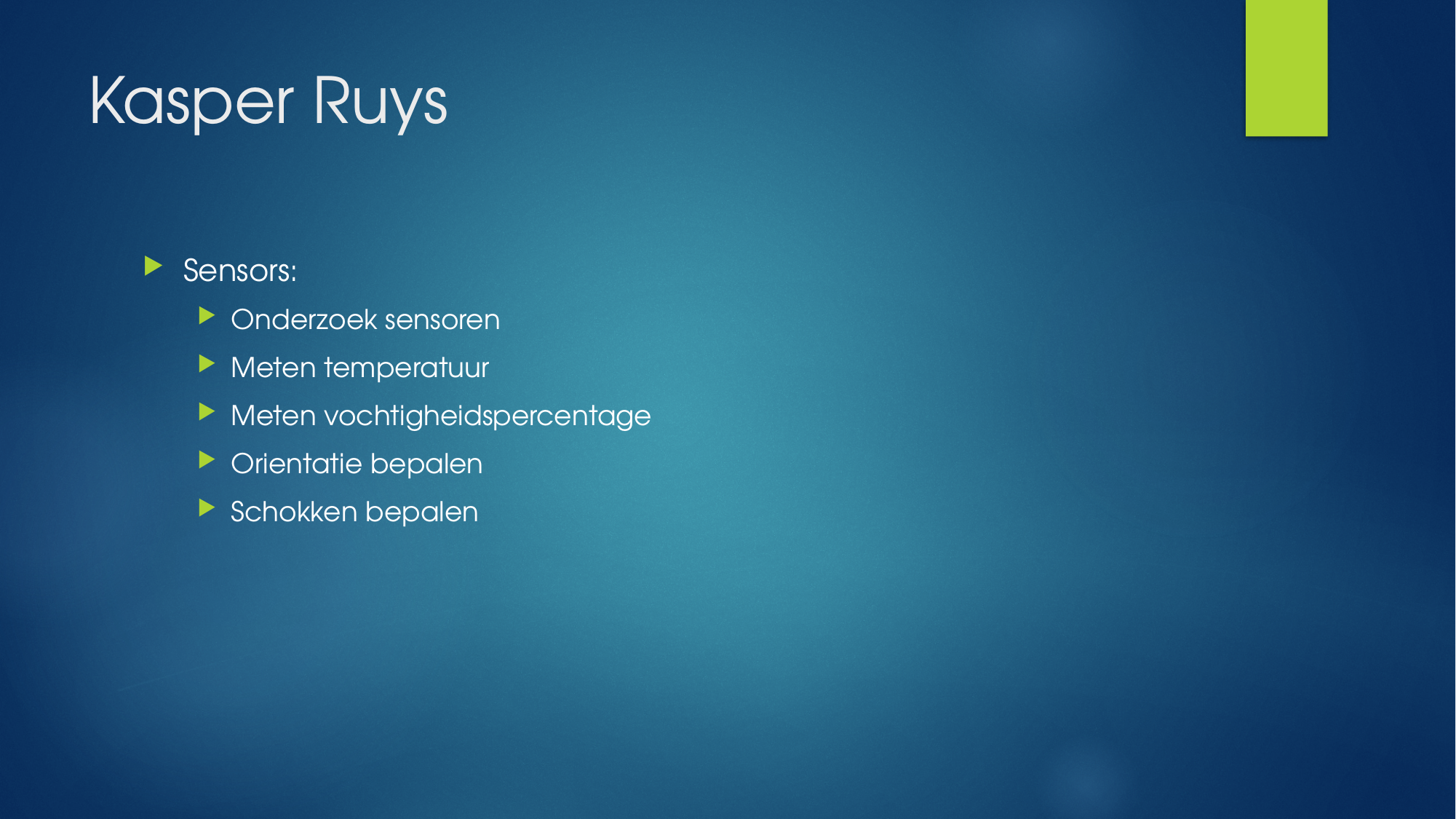

# Kasper Ruys
Sensors:
Onderzoek sensoren
Meten temperatuur
Meten vochtigheidspercentage
Orientatie bepalen
Schokken bepalen